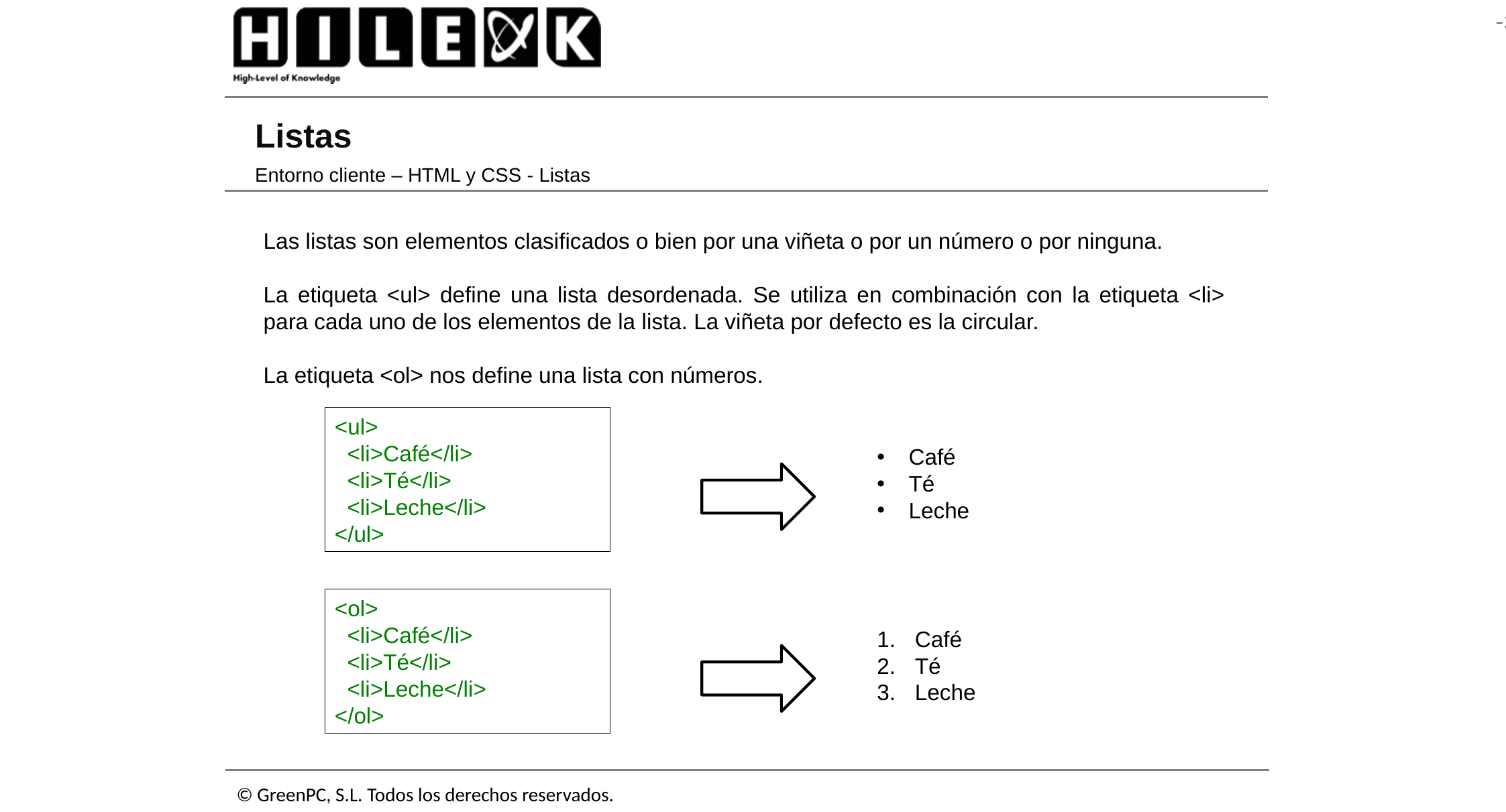

# Listas
Entorno cliente – HTML y CSS - Listas
Las listas son elementos clasificados o bien por una viñeta o por un número o por ninguna.

La etiqueta <ul> define una lista desordenada. Se utiliza en combinación con la etiqueta <li> para cada uno de los elementos de la lista. La viñeta por defecto es la circular.

La etiqueta <ol> nos define una lista con números.
<ul>
  <li>Café</li>
  <li>Té</li>
  <li>Leche</li>
</ul>
Café
Té
Leche

<ol>
  <li>Café</li>
  <li>Té</li>
  <li>Leche</li>
</ol>
Café
Té
Leche